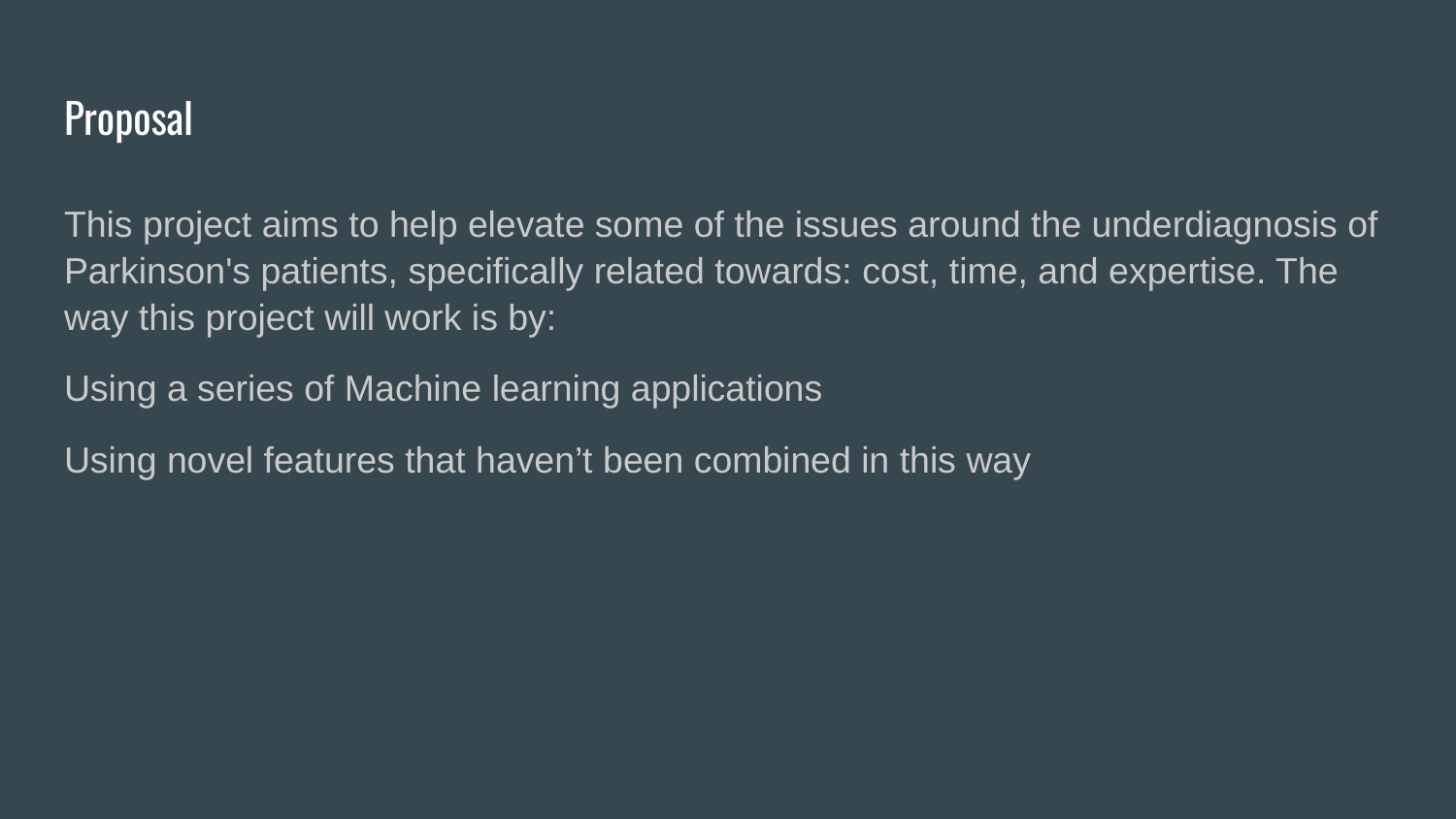

# Proposal
This project aims to help elevate some of the issues around the underdiagnosis of Parkinson's patients, specifically related towards: cost, time, and expertise. The way this project will work is by:
Using a series of Machine learning applications
Using novel features that haven’t been combined in this way